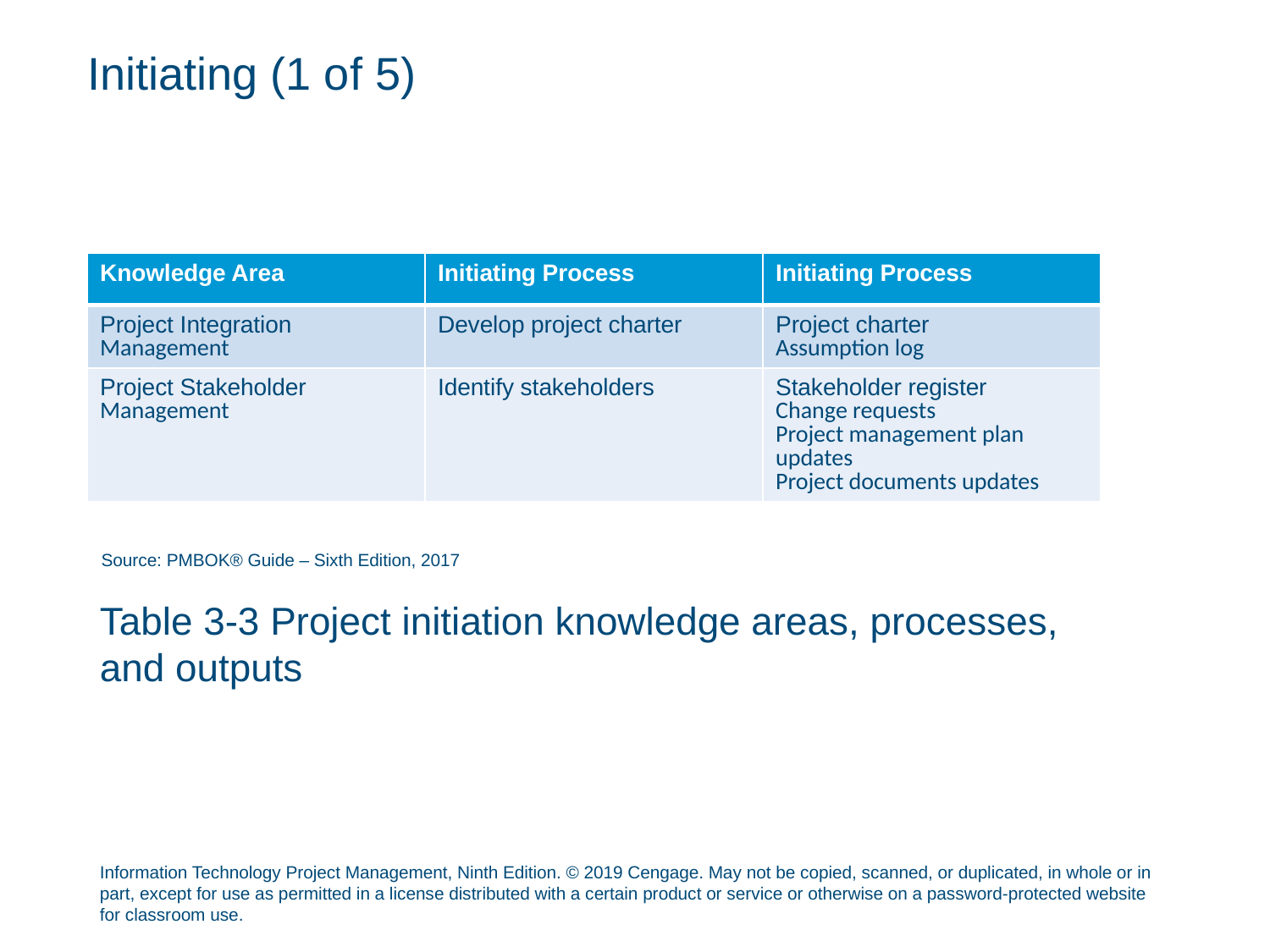

# Initiating (1 of 5)
| Knowledge Area | Initiating Process | Initiating Process |
| --- | --- | --- |
| Project Integration Management | Develop project charter | Project charter Assumption log |
| Project Stakeholder Management | Identify stakeholders | Stakeholder register Change requests Project management plan updates Project documents updates |
Source: PMBOK® Guide – Sixth Edition, 2017
Table 3-3 Project initiation knowledge areas, processes,
and outputs
Information Technology Project Management, Ninth Edition. © 2019 Cengage. May not be copied, scanned, or duplicated, in whole or in part, except for use as permitted in a license distributed with a certain product or service or otherwise on a password-protected website for classroom use.